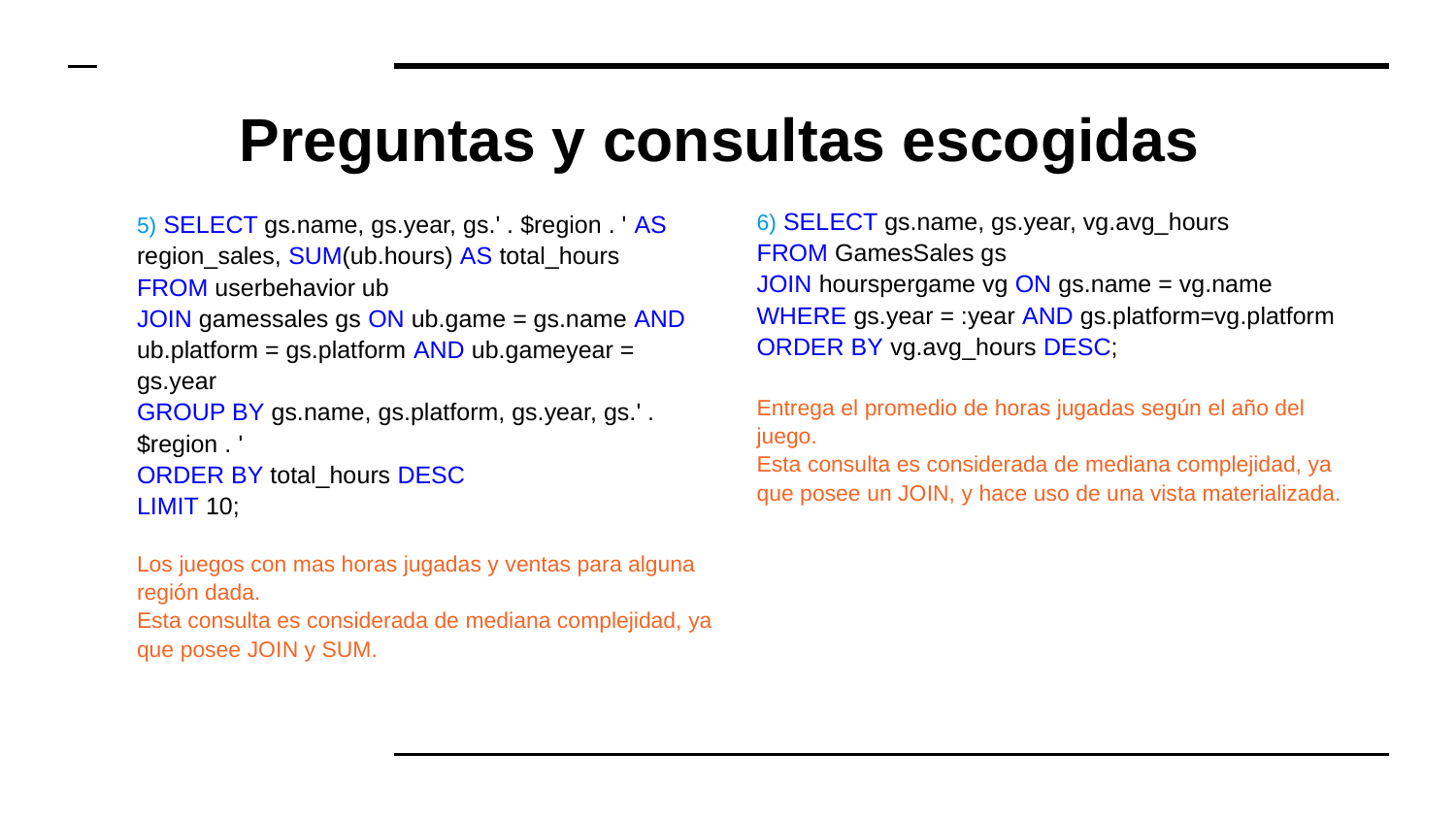

# Preguntas y consultas escogidas
6) SELECT gs.name, gs.year, vg.avg_hours
FROM GamesSales gs
JOIN hourspergame vg ON gs.name = vg.name
WHERE gs.year = :year AND gs.platform=vg.platform
ORDER BY vg.avg_hours DESC;

Entrega el promedio de horas jugadas según el año del juego.
Esta consulta es considerada de mediana complejidad, ya que posee un JOIN, y hace uso de una vista materializada.
5) SELECT gs.name, gs.year, gs.' . $region . ' AS region_sales, SUM(ub.hours) AS total_hours
FROM userbehavior ub
JOIN gamessales gs ON ub.game = gs.name AND ub.platform = gs.platform AND ub.gameyear = gs.year
GROUP BY gs.name, gs.platform, gs.year, gs.' . $region . '
ORDER BY total_hours DESC
LIMIT 10;

Los juegos con mas horas jugadas y ventas para alguna región dada.
Esta consulta es considerada de mediana complejidad, ya que posee JOIN y SUM.